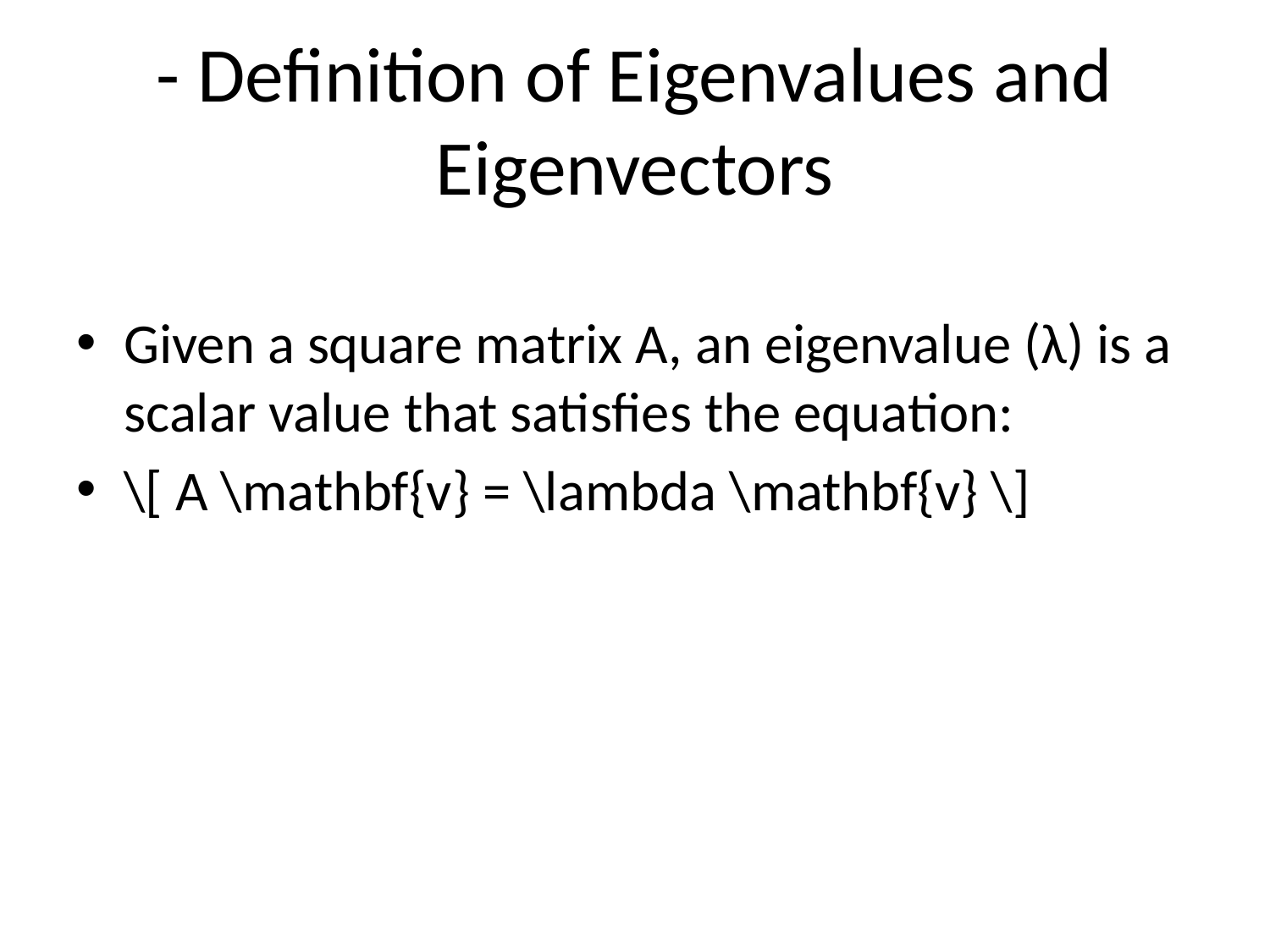

# - Definition of Eigenvalues and Eigenvectors

Given a square matrix A, an eigenvalue (λ) is a scalar value that satisfies the equation:
\[ A \mathbf{v} = \lambda \mathbf{v} \]